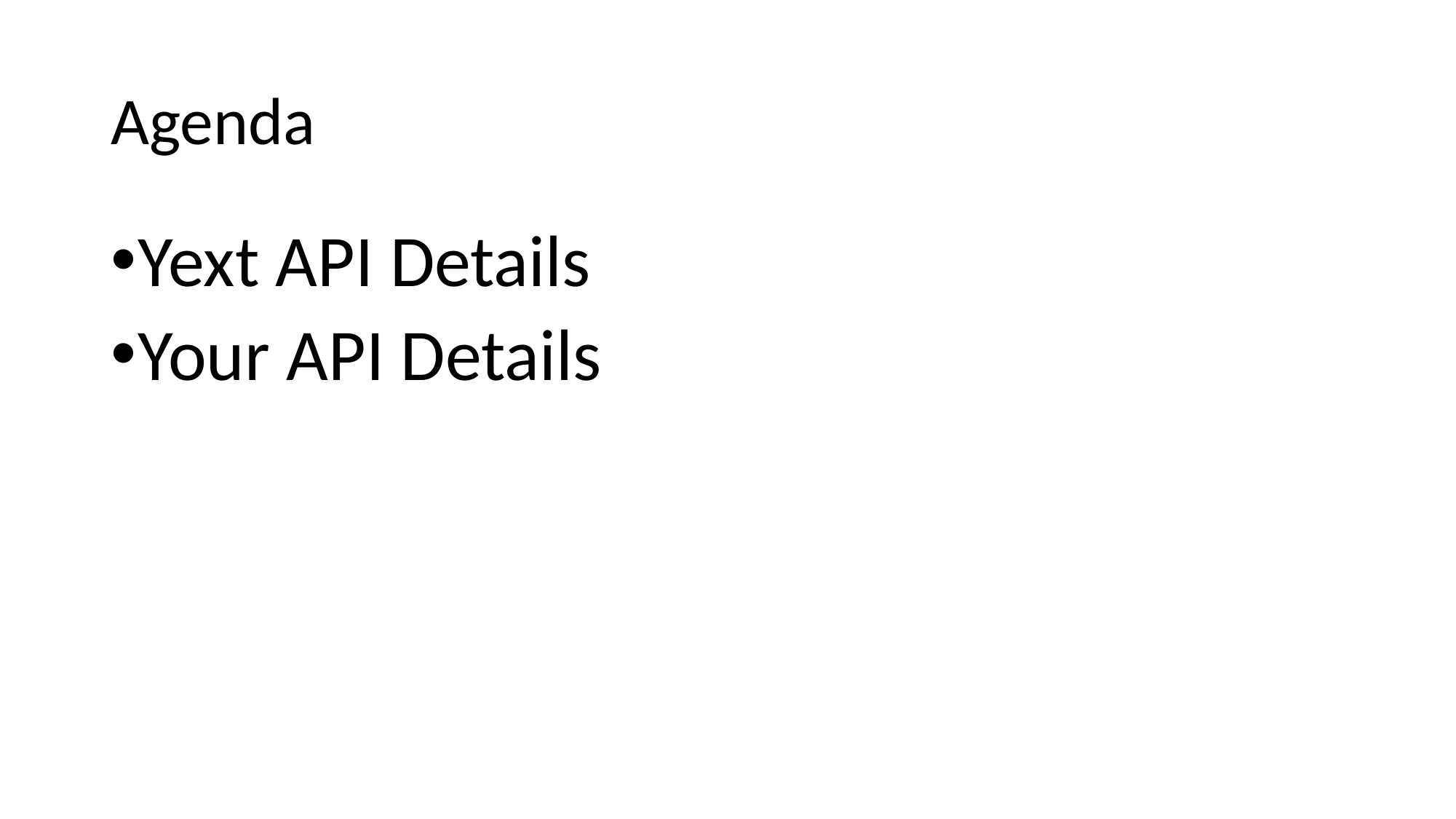

# Agenda
Yext API Details
Your API Details